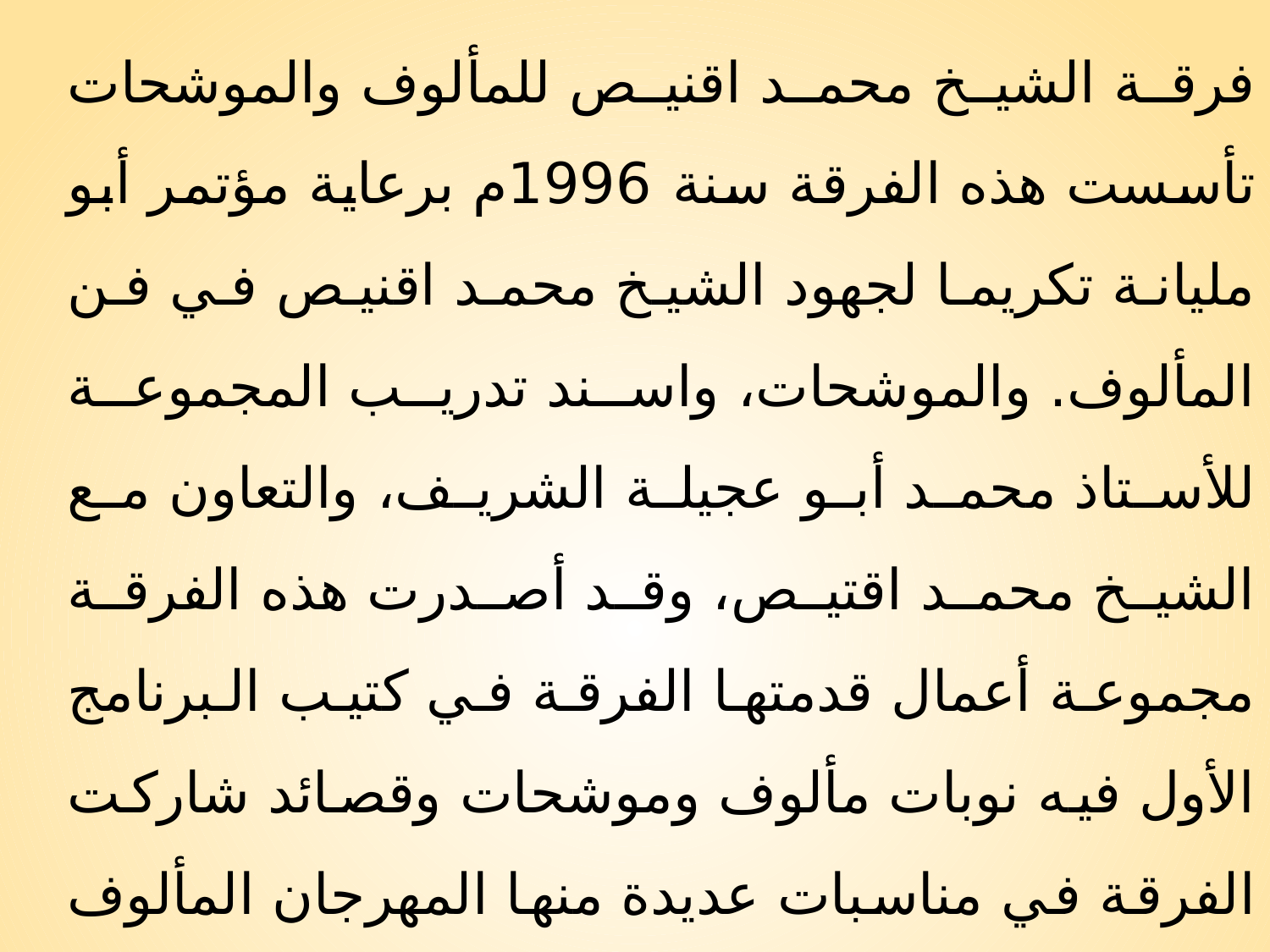

فرقة الشيخ محمد اقنيص للمألوف والموشحات تأسست هذه الفرقة سنة 1996م برعاية مؤتمر أبو مليانة تكريما لجهود الشيخ محمد اقنيص في فن المألوف. والموشحات، واسند تدريب المجموعة للأستاذ محمد أبو عجيلة الشريف، والتعاون مع الشيخ محمد اقتيص، وقد أصدرت هذه الفرقة مجموعة أعمال قدمتها الفرقة في كتيب البرنامج الأول فيه نوبات مألوف وموشحات وقصائد شاركت الفرقة في مناسبات عديدة منها المهرجان المألوف الأول والثاني والثالث وغيرها من مناسبات، كما شاركت في مناسبات في دولة المغرب وبريطانيا.